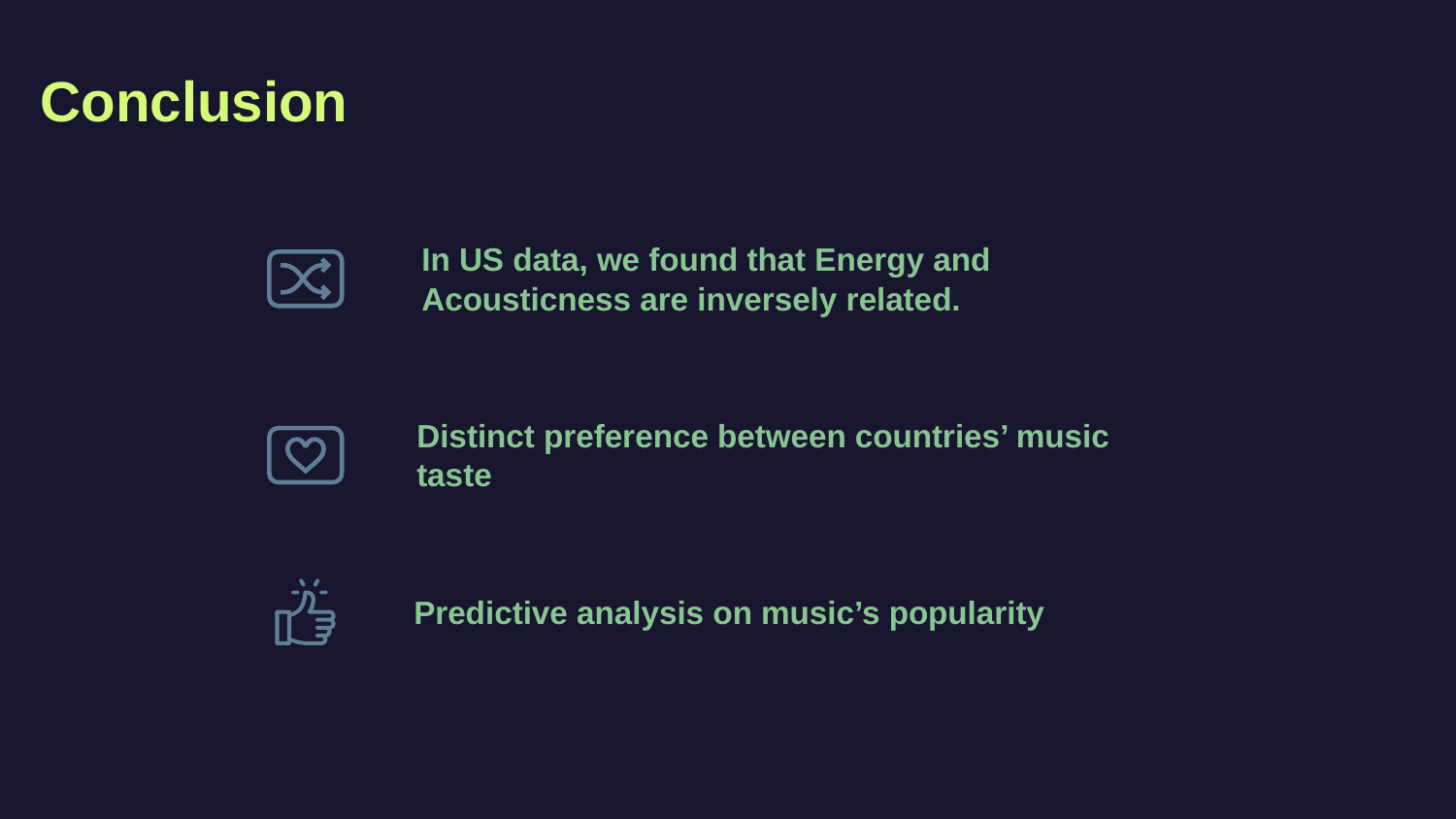

# Conclusion
In US data, we found that Energy and Acousticness are inversely related.

Distinct preference between countries’ music taste

Predictive analysis on music’s popularity